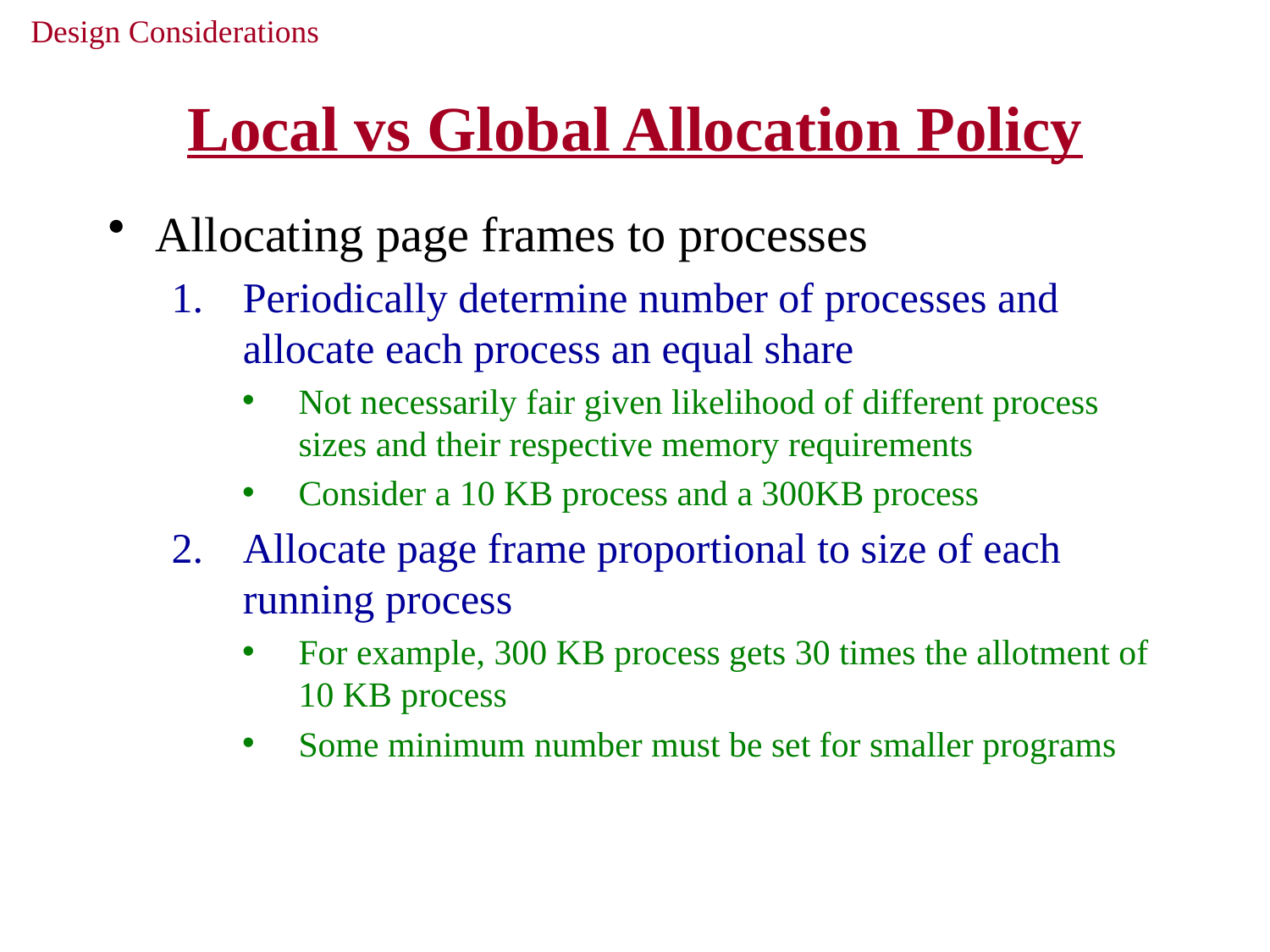

Design Considerations
# Local vs Global Allocation Policy
Allocating page frames to processes
Periodically determine number of processes and allocate each process an equal share
Not necessarily fair given likelihood of different process sizes and their respective memory requirements
Consider a 10 KB process and a 300KB process
Allocate page frame proportional to size of each running process
For example, 300 KB process gets 30 times the allotment of 10 KB process
Some minimum number must be set for smaller programs